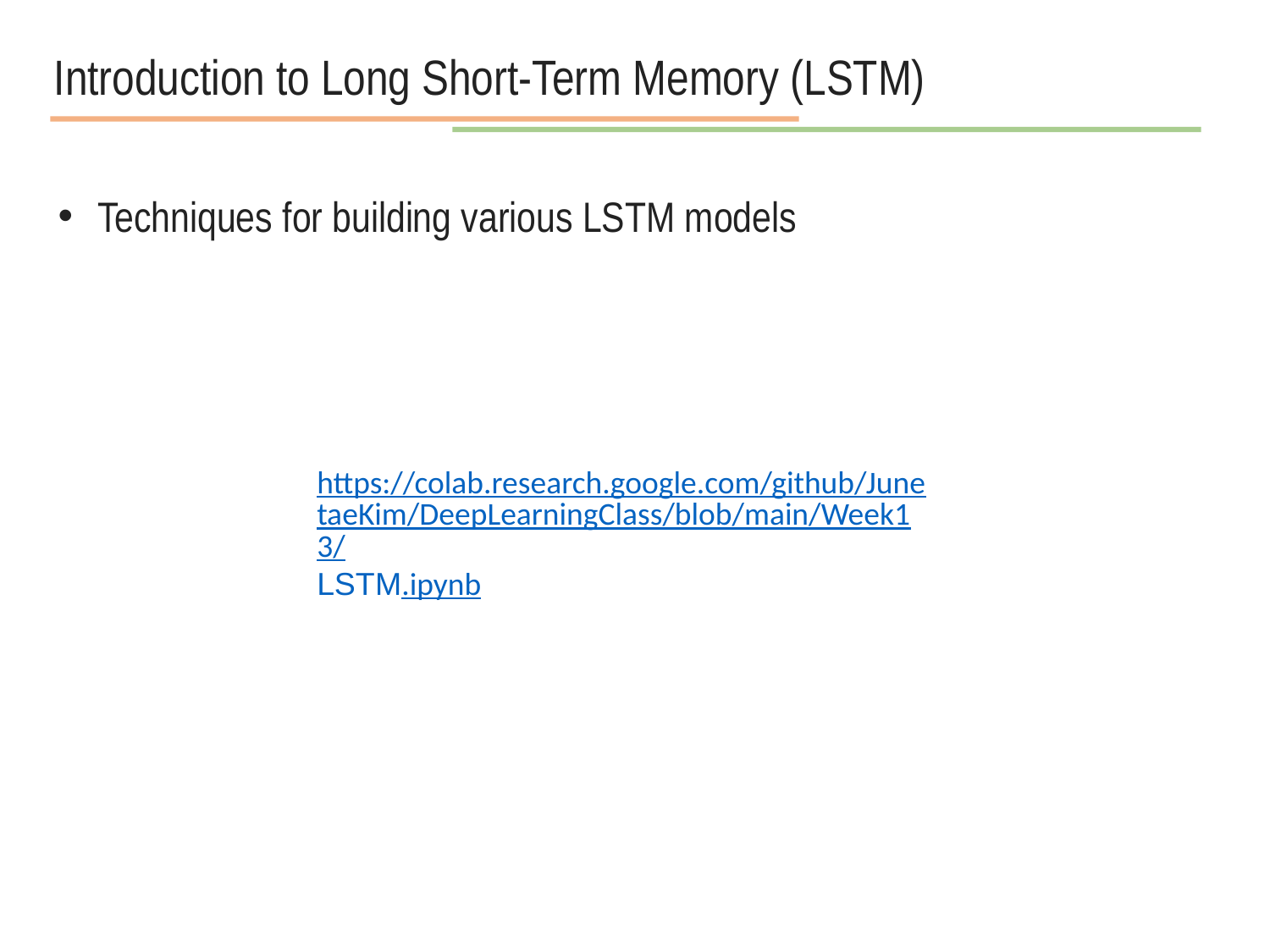

Introduction to Long Short-Term Memory (LSTM)
Techniques for building various LSTM models
https://colab.research.google.com/github/JunetaeKim/DeepLearningClass/blob/main/Week13/LSTM.ipynb